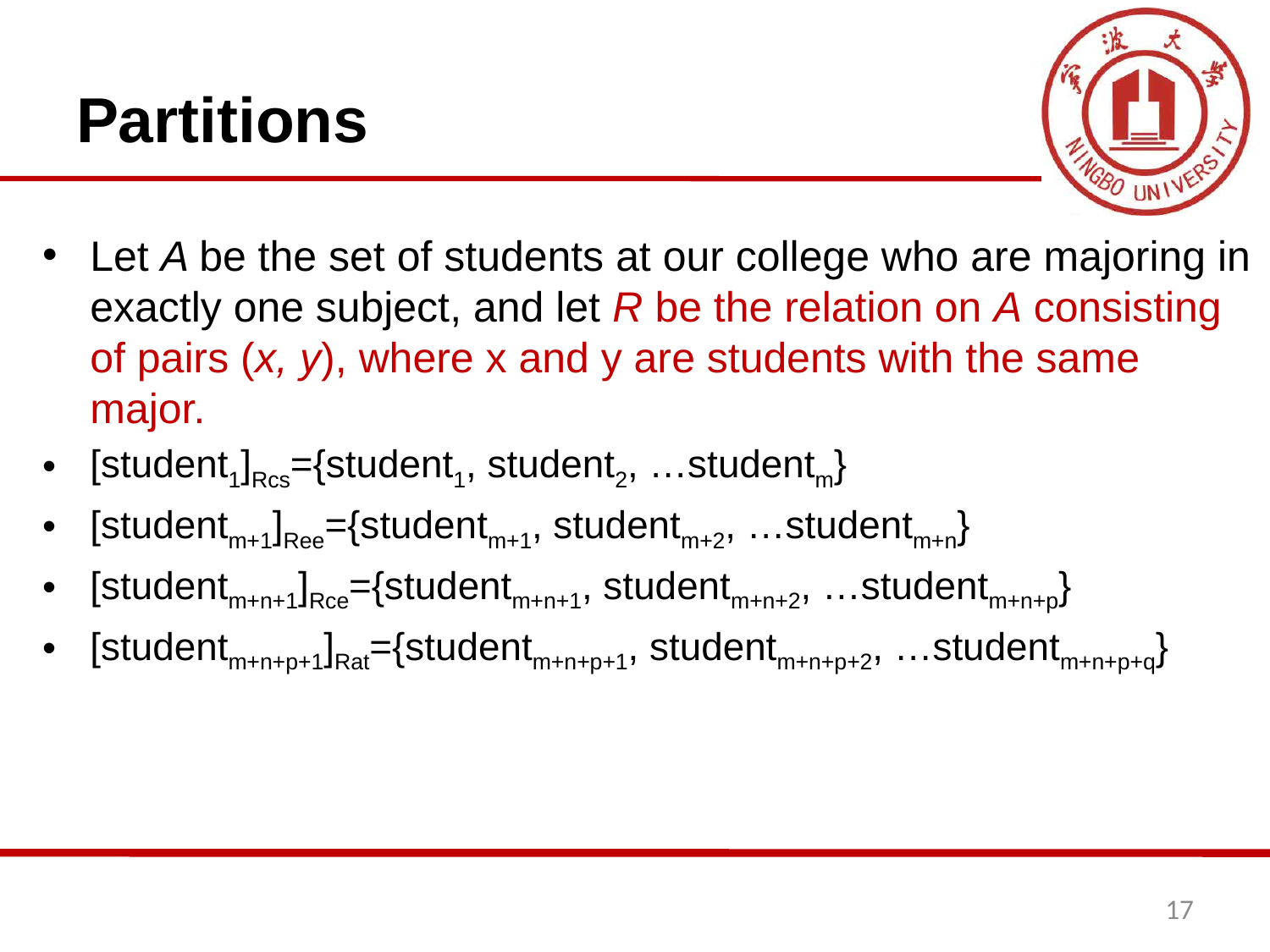

# Partitions
Let A be the set of students at our college who are majoring in exactly one subject, and let R be the relation on A consisting of pairs (x, y), where x and y are students with the same major.
[student1]Rcs={student1, student2, …studentm}
[studentm+1]Ree={studentm+1, studentm+2, …studentm+n}
[studentm+n+1]Rce={studentm+n+1, studentm+n+2, …studentm+n+p}
[studentm+n+p+1]Rat={studentm+n+p+1, studentm+n+p+2, …studentm+n+p+q}

17